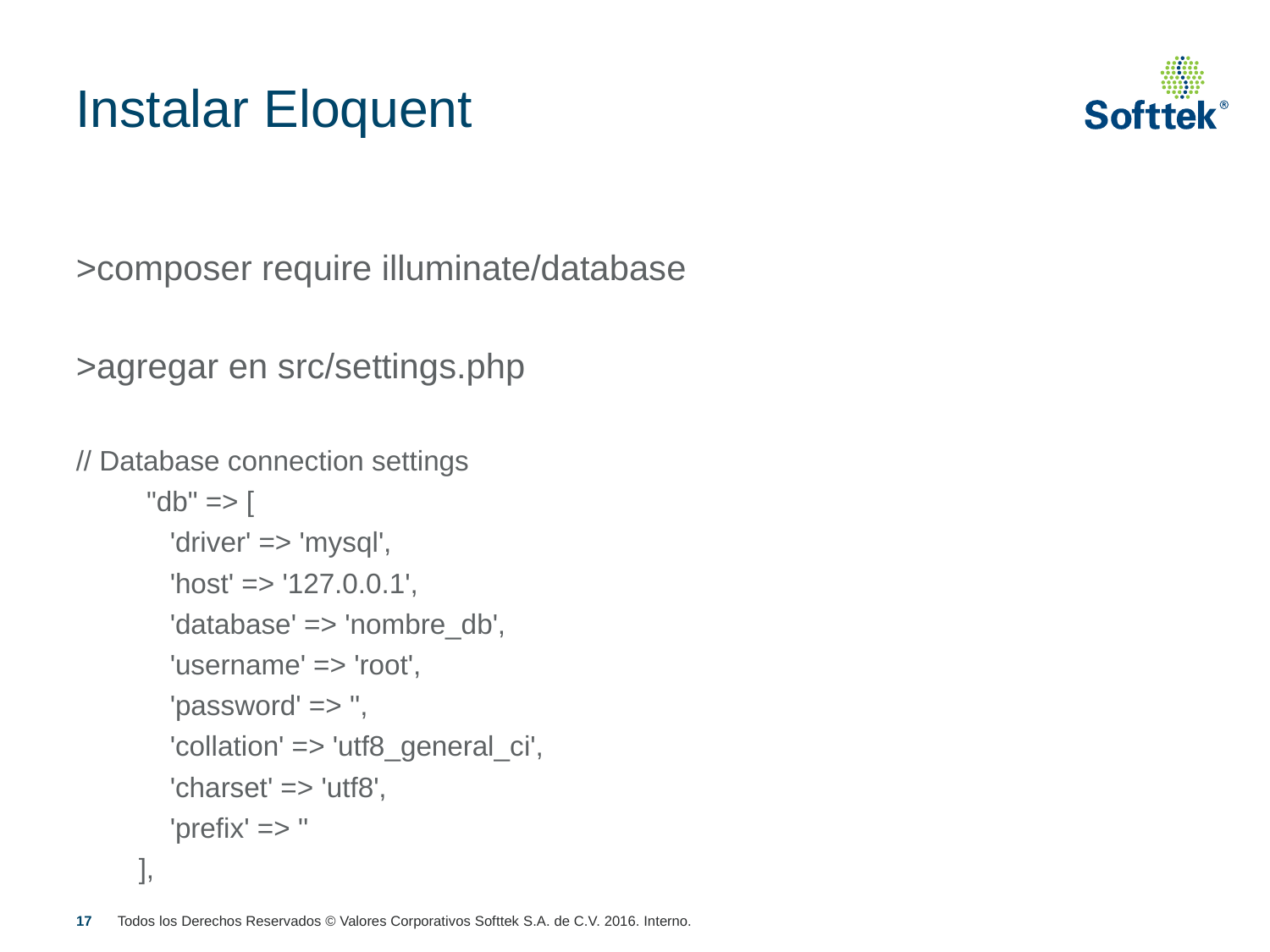

Instalar Eloquent

>composer require illuminate/database

>agregar en src/settings.php

// Database connection settings
         "db" => [
            'driver' => 'mysql',
            'host' => '127.0.0.1',
            'database' => 'nombre_db',
            'username' => 'root',
            'password' => '',
            'collation' => 'utf8_general_ci',
            'charset' => 'utf8',
            'prefix' => ''
        ],

17